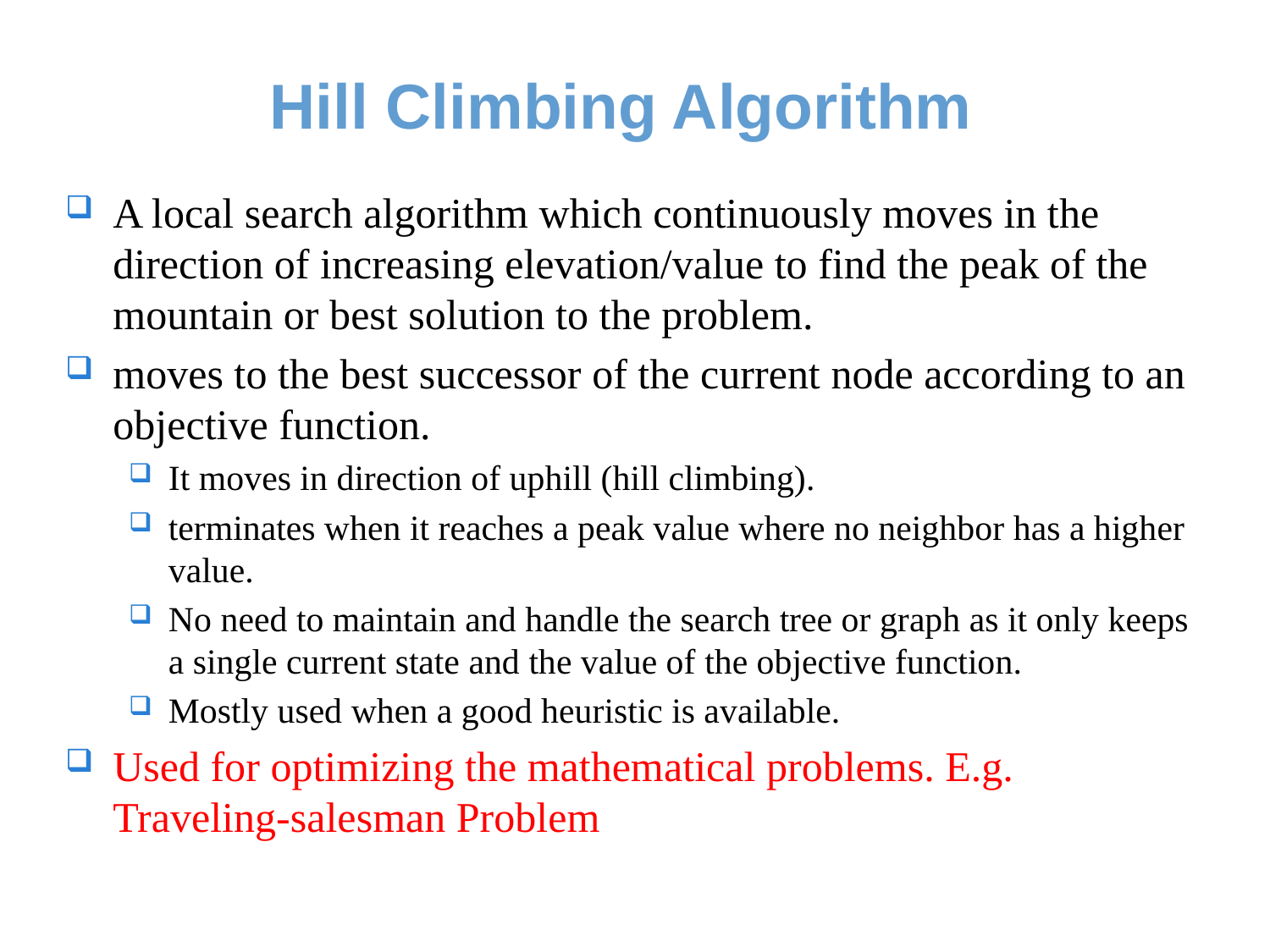

# Hill Climbing Algorithm
A local search algorithm which continuously moves in the direction of increasing elevation/value to find the peak of the mountain or best solution to the problem.
moves to the best successor of the current node according to an objective function.
It moves in direction of uphill (hill climbing).
terminates when it reaches a peak value where no neighbor has a higher value.
No need to maintain and handle the search tree or graph as it only keeps a single current state and the value of the objective function.
Mostly used when a good heuristic is available.
Used for optimizing the mathematical problems. E.g. Traveling-salesman Problem